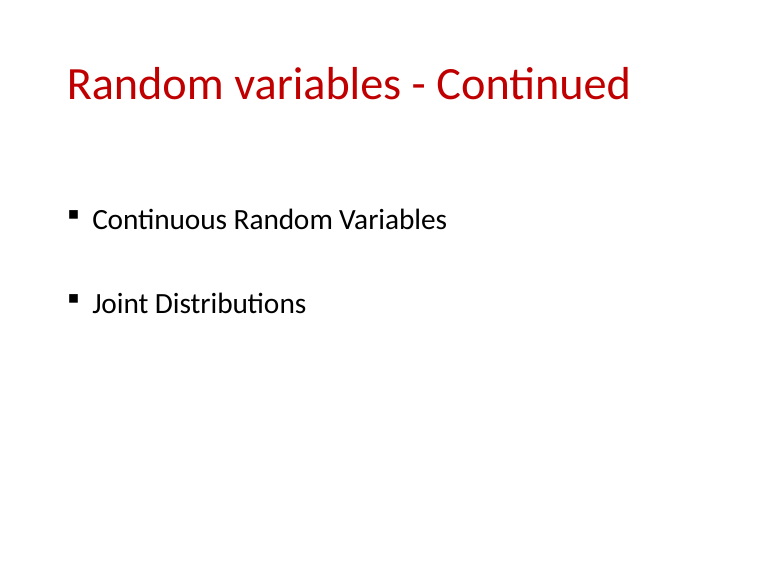

# Random variables - Continued

 Continuous Random Variables

 Joint Distributions